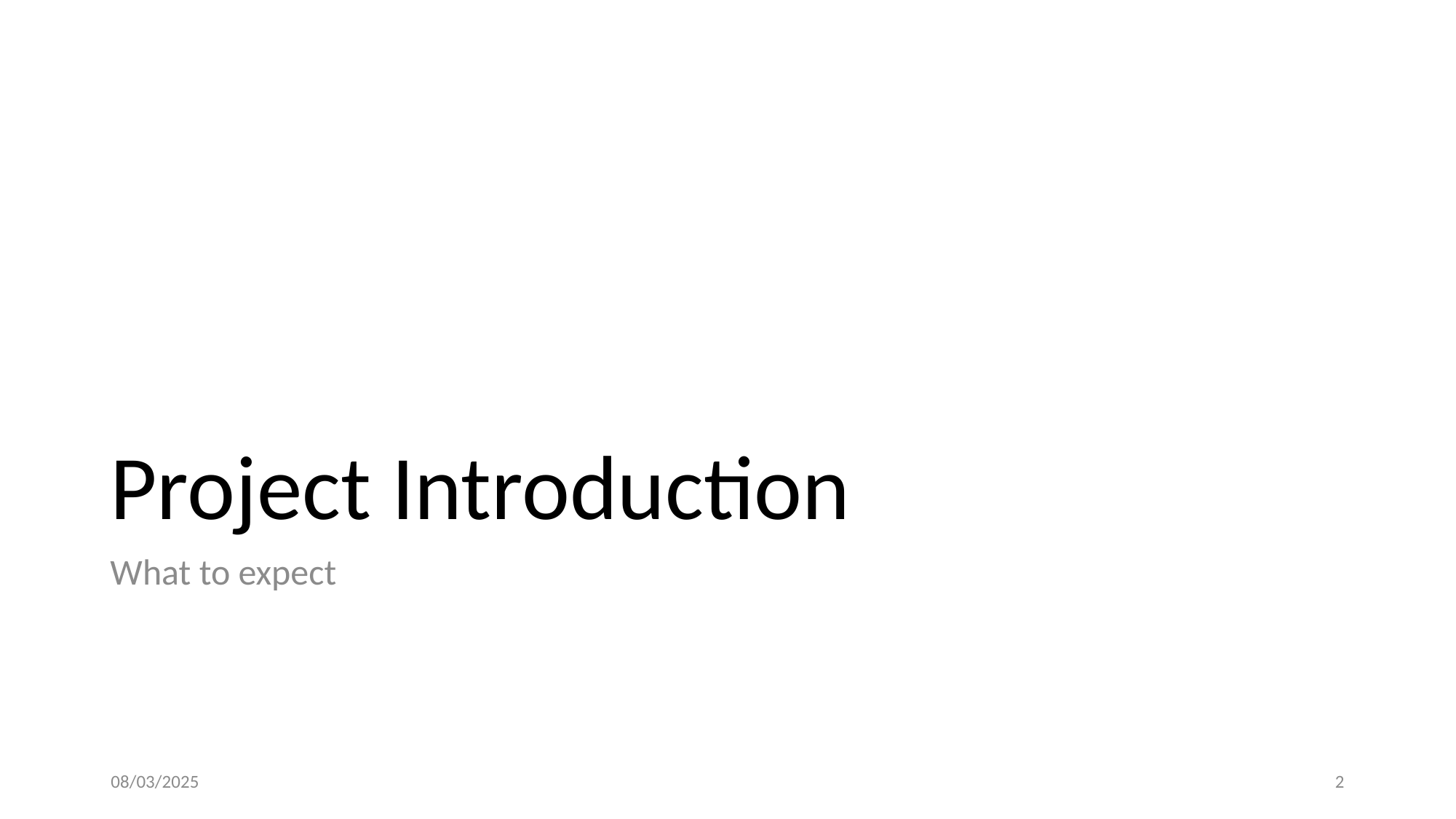

# Project Introduction
What to expect
08/03/2025
2